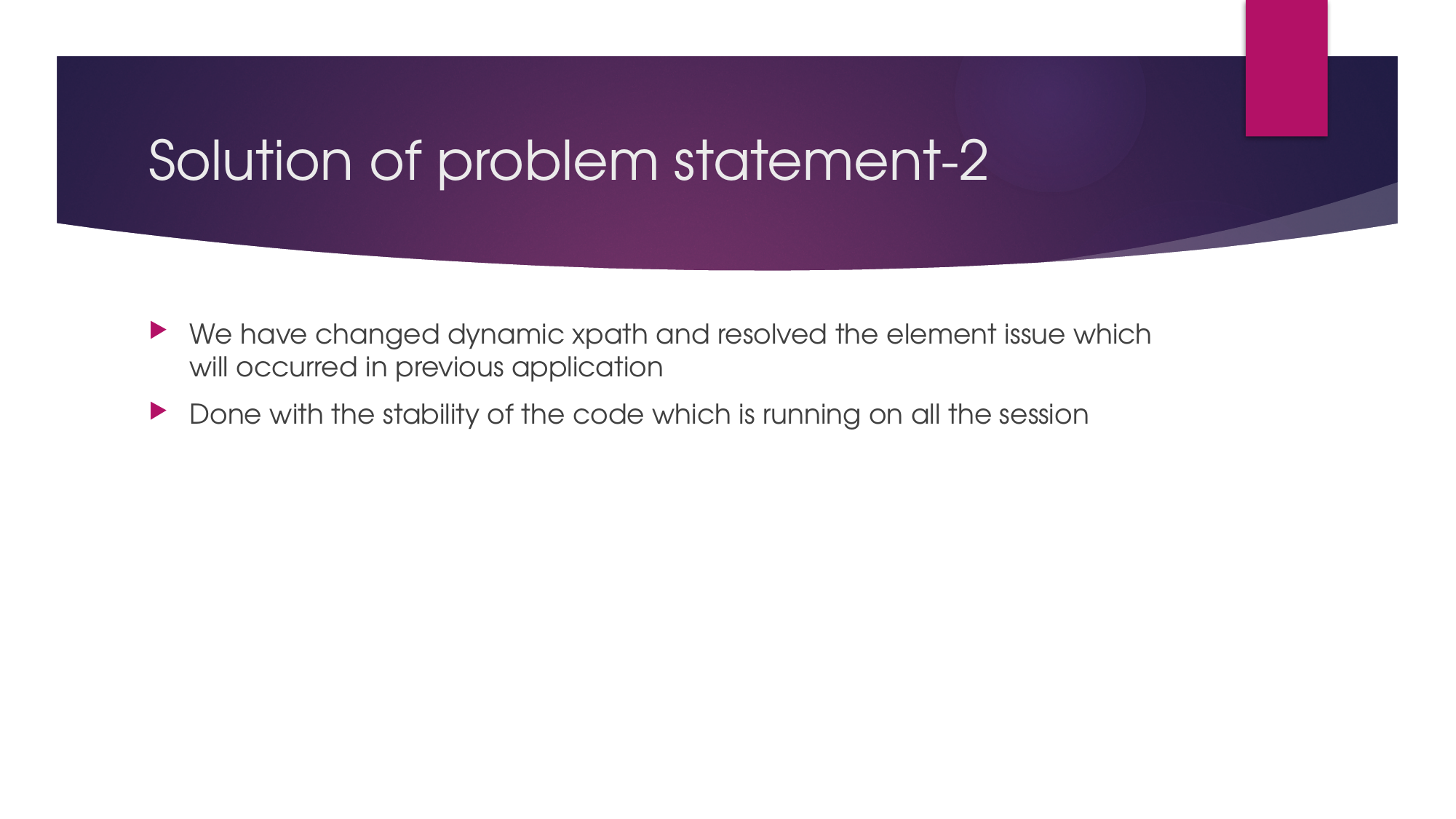

# Solution of problem statement-2
We have changed dynamic xpath and resolved the element issue which will occurred in previous application
Done with the stability of the code which is running on all the session